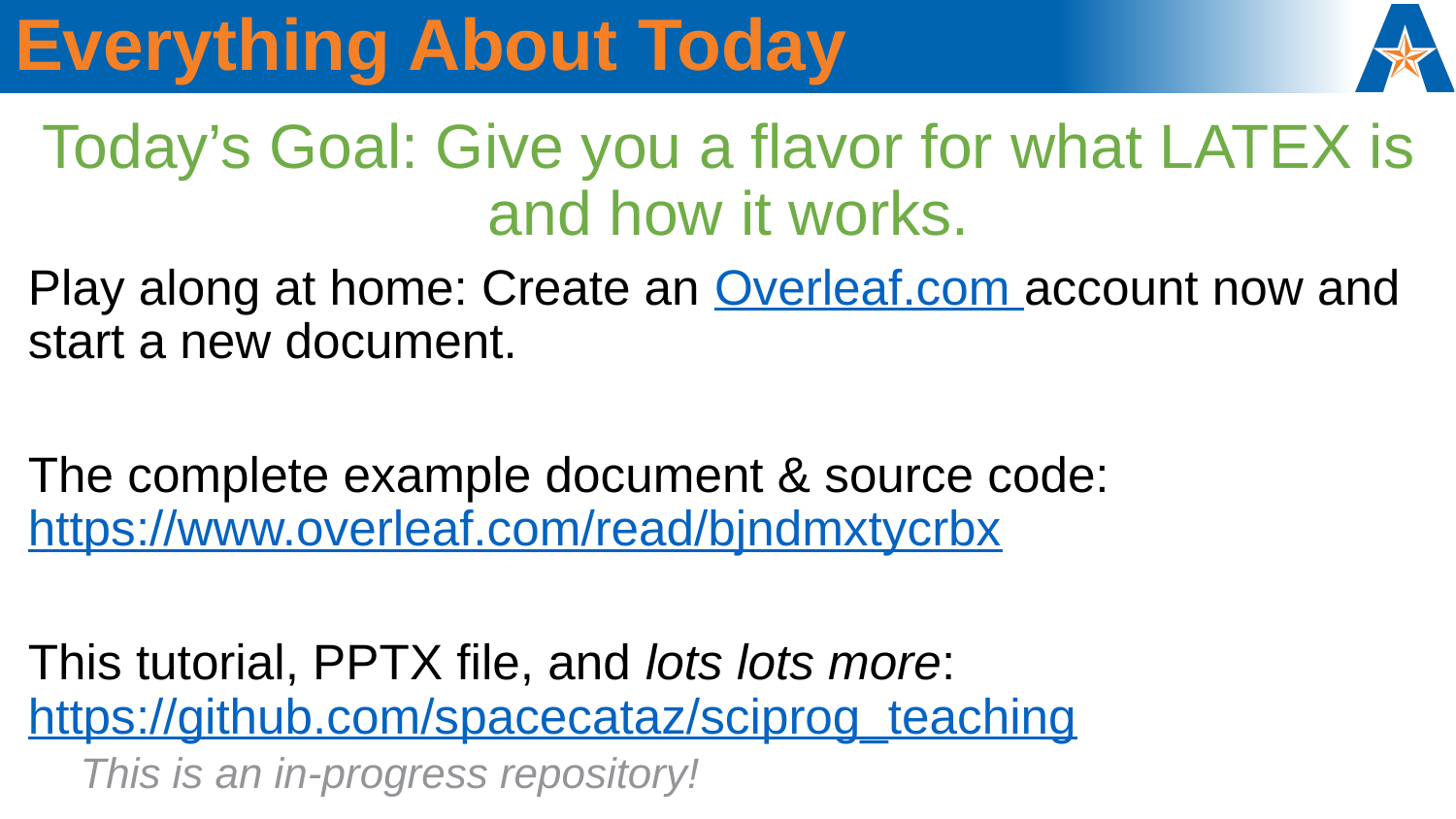

# Everything About Today
Today’s Goal: Give you a flavor for what LATEX is and how it works.
Play along at home: Create an Overleaf.com account now and start a new document.

The complete example document & source code:
https://www.overleaf.com/read/bjndmxtycrbx

This tutorial, PPTX file, and lots lots more:
https://github.com/spacecataz/sciprog_teaching
This is an in-progress repository!